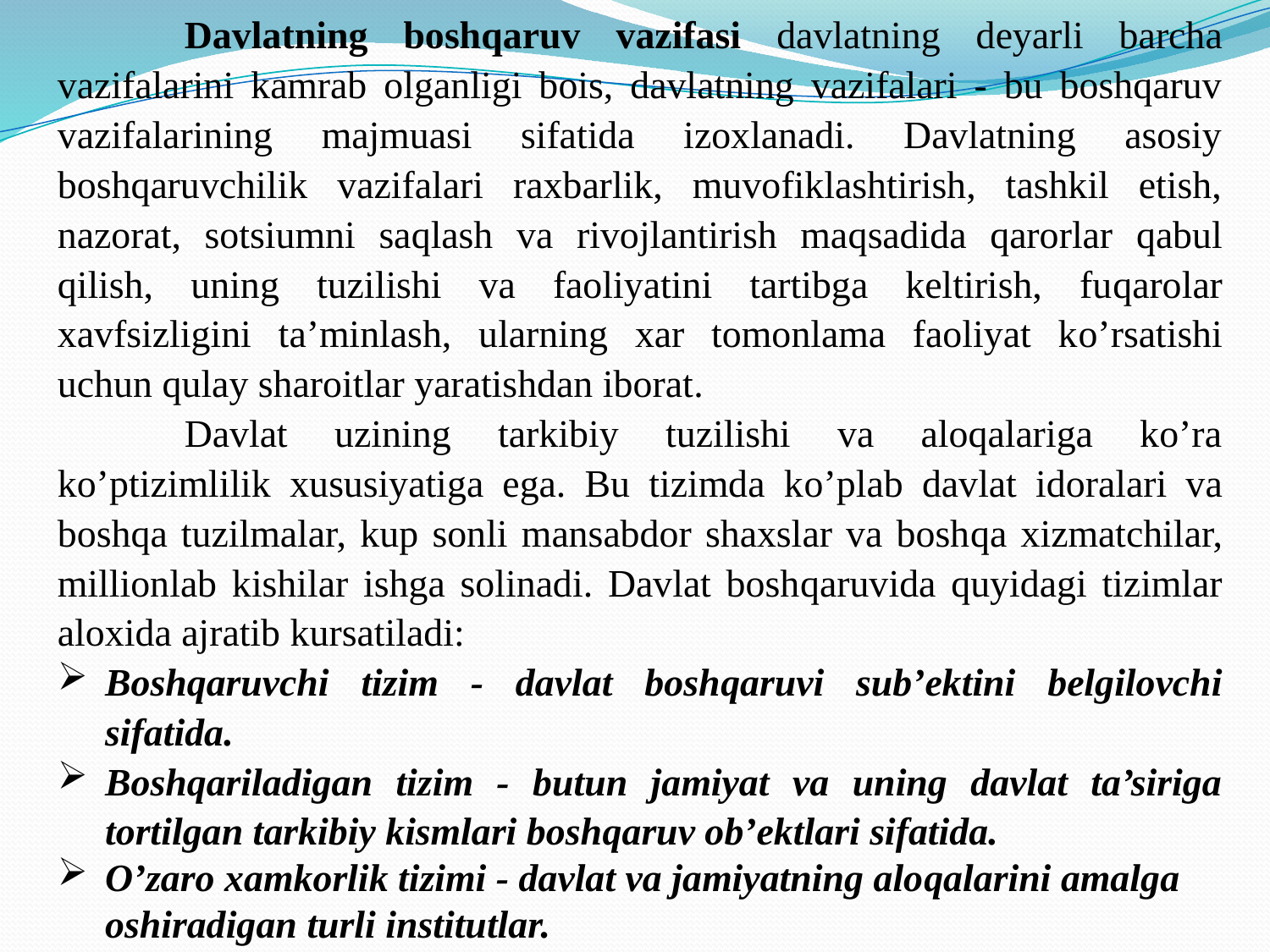

Davlatning boshqaruv vazifasi davlatning deyarli barcha vazifalarini kamrab olganligi bois, davlatning vazifalari - bu boshqaruv vazifalarining majmuasi sifatida izoxlanadi. Davlatning asosiy boshqaruvchilik vazifalari raxbarlik, muvofiklashtirish, tashkil etish, nazorat, sotsiumni saqlash va rivojlantirish maqsadida qarorlar qabul qilish, uning tuzilishi va faoliyatini tartibga keltirish, fuqarolar xavfsizligini ta’minlash, ularning xar tomonlama faoliyat ko’rsatishi uchun qulay sharoitlar yaratishdan iborat.
	Davlat uzining tarkibiy tuzilishi va aloqalariga ko’ra ko’ptizimlilik xususiyatiga ega. Bu tizimda ko’plab davlat idoralari va boshqa tuzilmalar, kup sonli mansabdor shaxslar va boshqa xizmatchilar, millionlab kishilar ishga solinadi. Davlat boshqaruvida quyidagi tizimlar aloxida ajratib kursatiladi:
Boshqaruvchi tizim - davlat boshqaruvi sub’ektini belgilovchi sifatida.
Boshqariladigan tizim - butun jamiyat va uning davlat ta’siriga tortilgan tarkibiy kismlari boshqaruv ob’ektlari sifatida.
O’zaro xamkorlik tizimi - davlat va jamiyatning aloqalarini amalga oshiradigan turli institutlar.